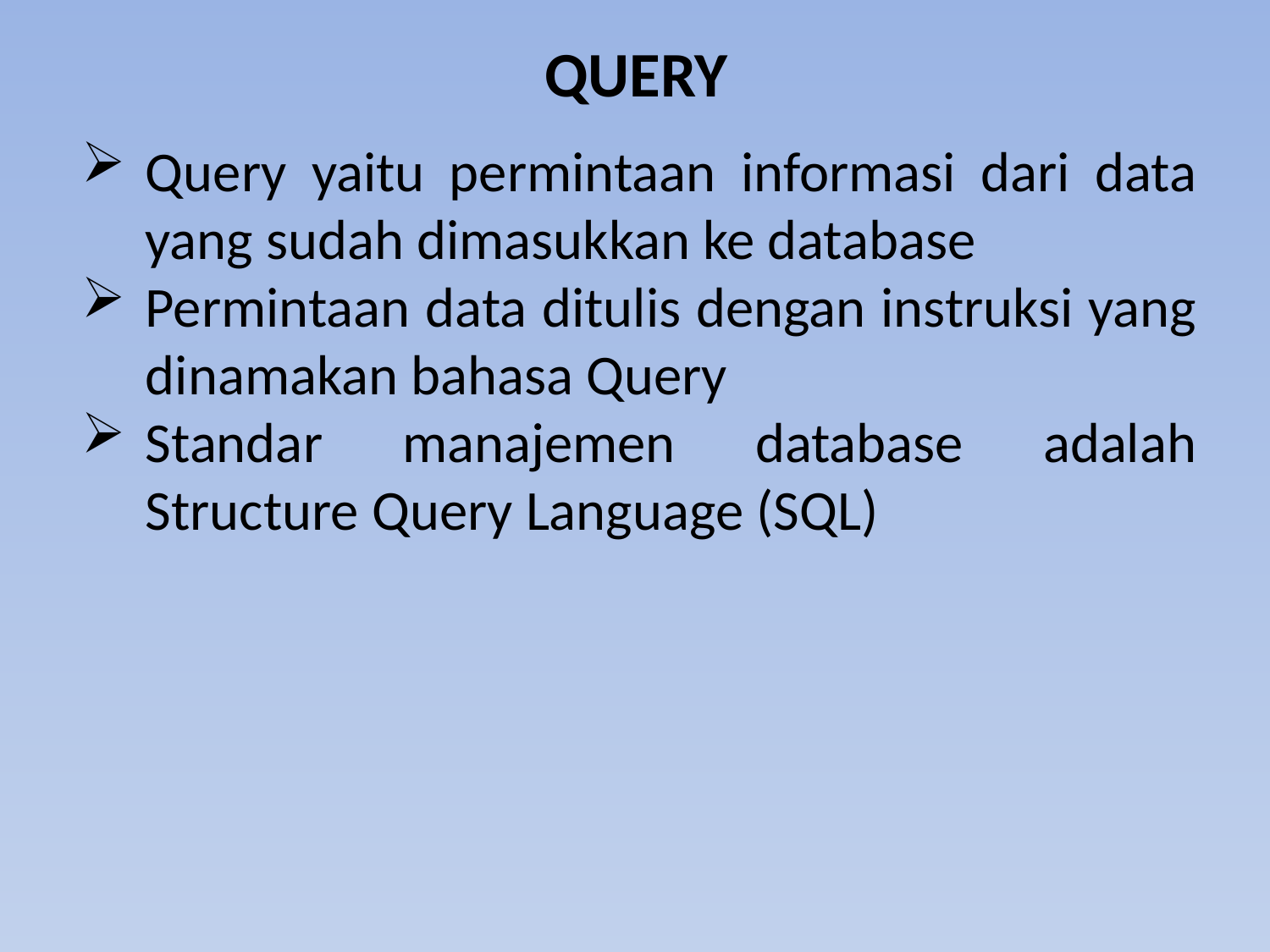

# QUERY
Query yaitu permintaan informasi dari data yang sudah dimasukkan ke database
Permintaan data ditulis dengan instruksi yang dinamakan bahasa Query
Standar manajemen database adalah Structure Query Language (SQL)